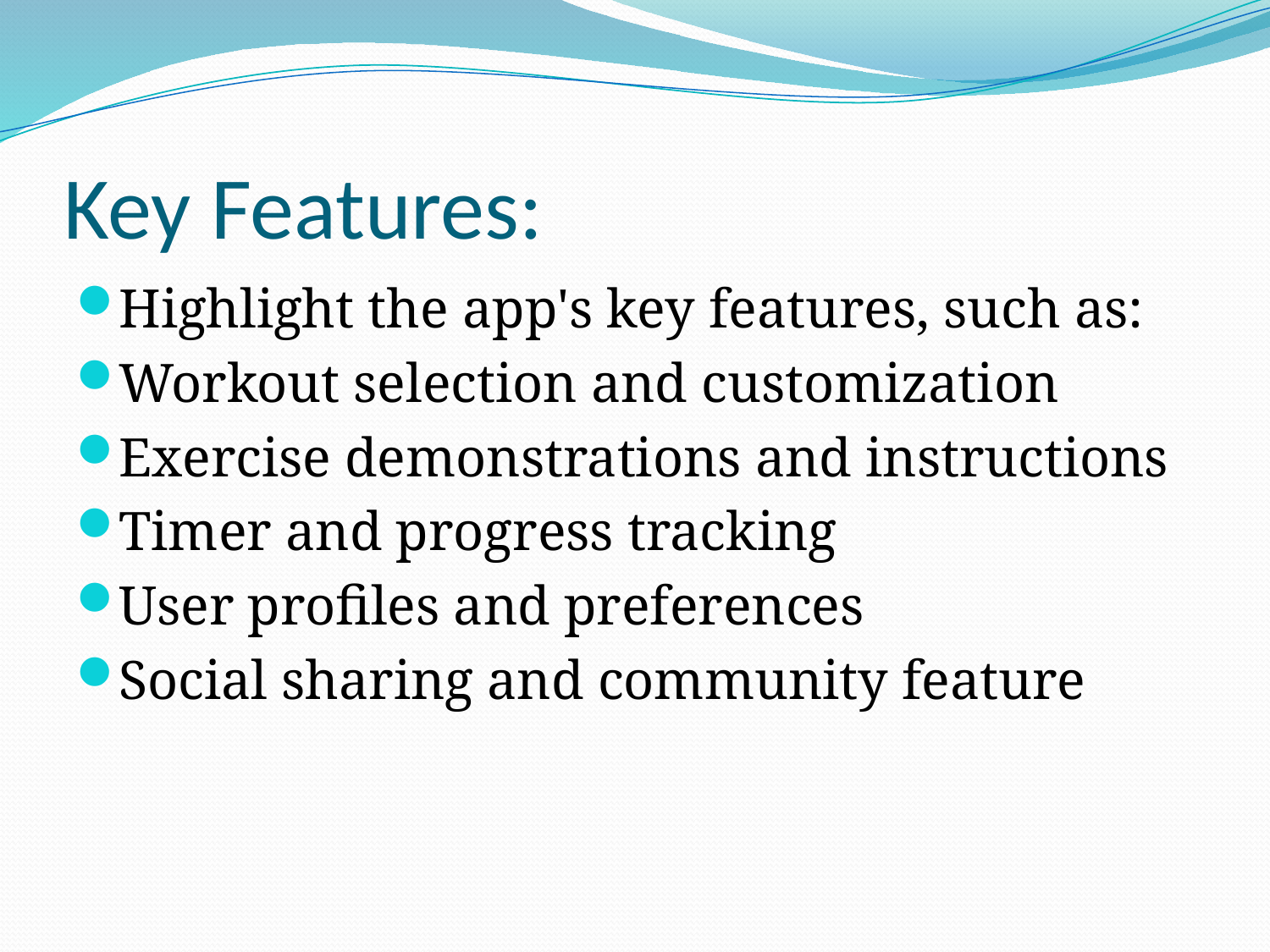

# Key Features:
Highlight the app's key features, such as:
Workout selection and customization
Exercise demonstrations and instructions
Timer and progress tracking
User profiles and preferences
Social sharing and community feature